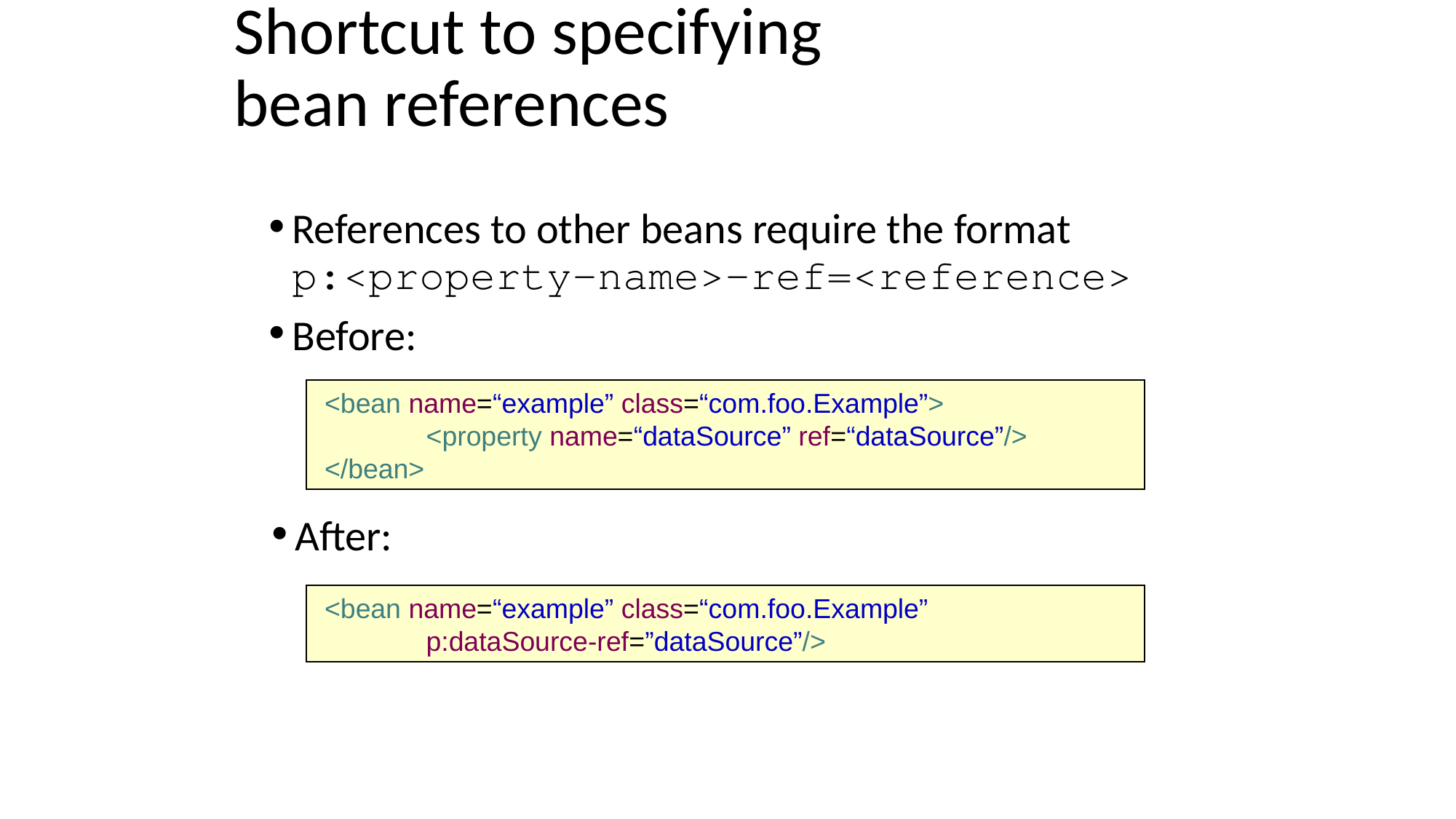

Shortcut to specifying bean references
References to other beans require the format p:<property-name>-ref=<reference>
Before:
 <bean name=“example” class=“com.foo.Example”>
	<property name=“dataSource” ref=“dataSource”/>
 </bean>
After:
 <bean name=“example” class=“com.foo.Example”
	p:dataSource-ref=”dataSource”/>